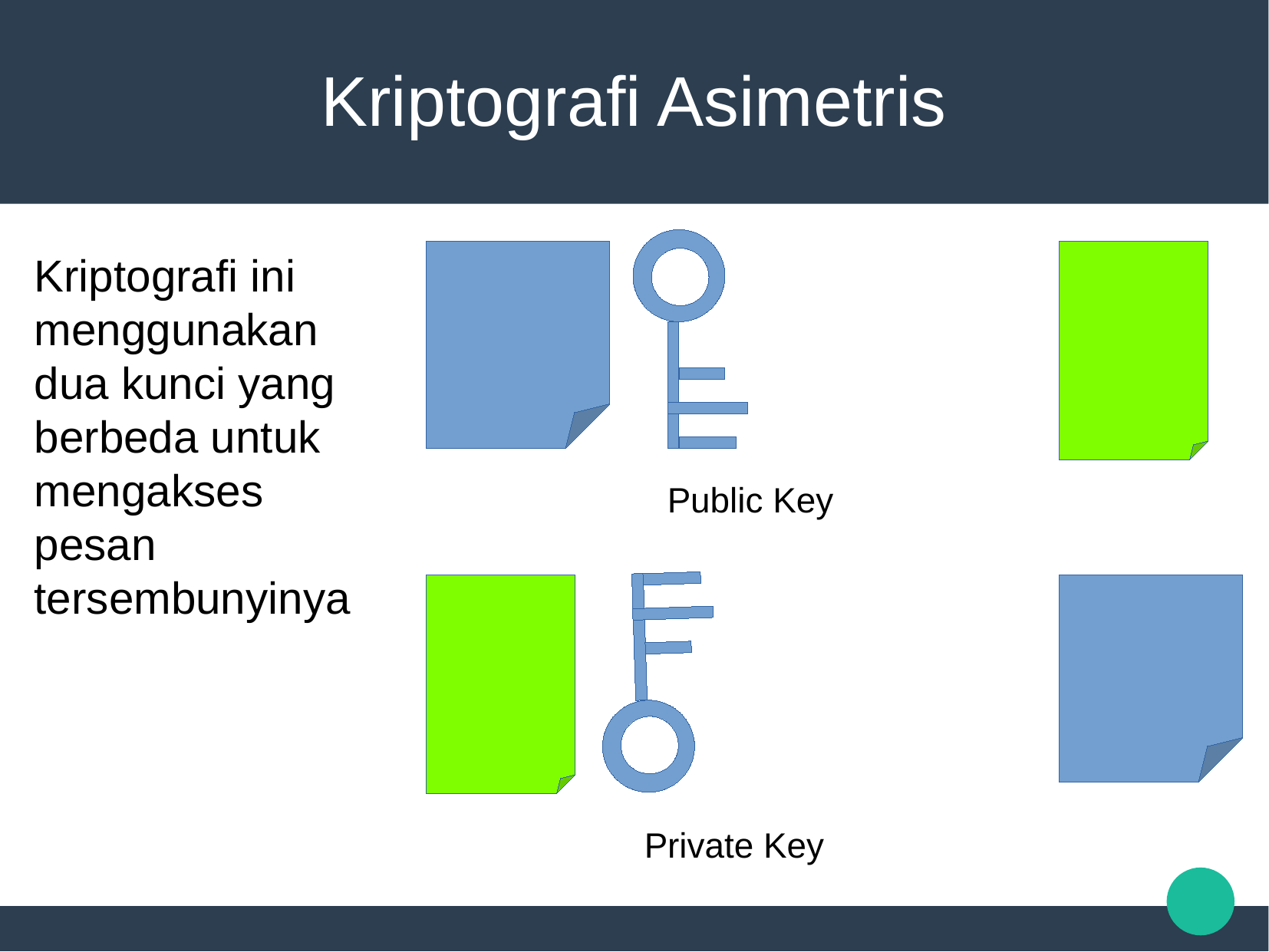

Kriptografi Asimetris

Kriptografi ini menggunakan dua kunci yang berbeda untuk mengakses pesan tersembunyinya

Public Key

Private Key